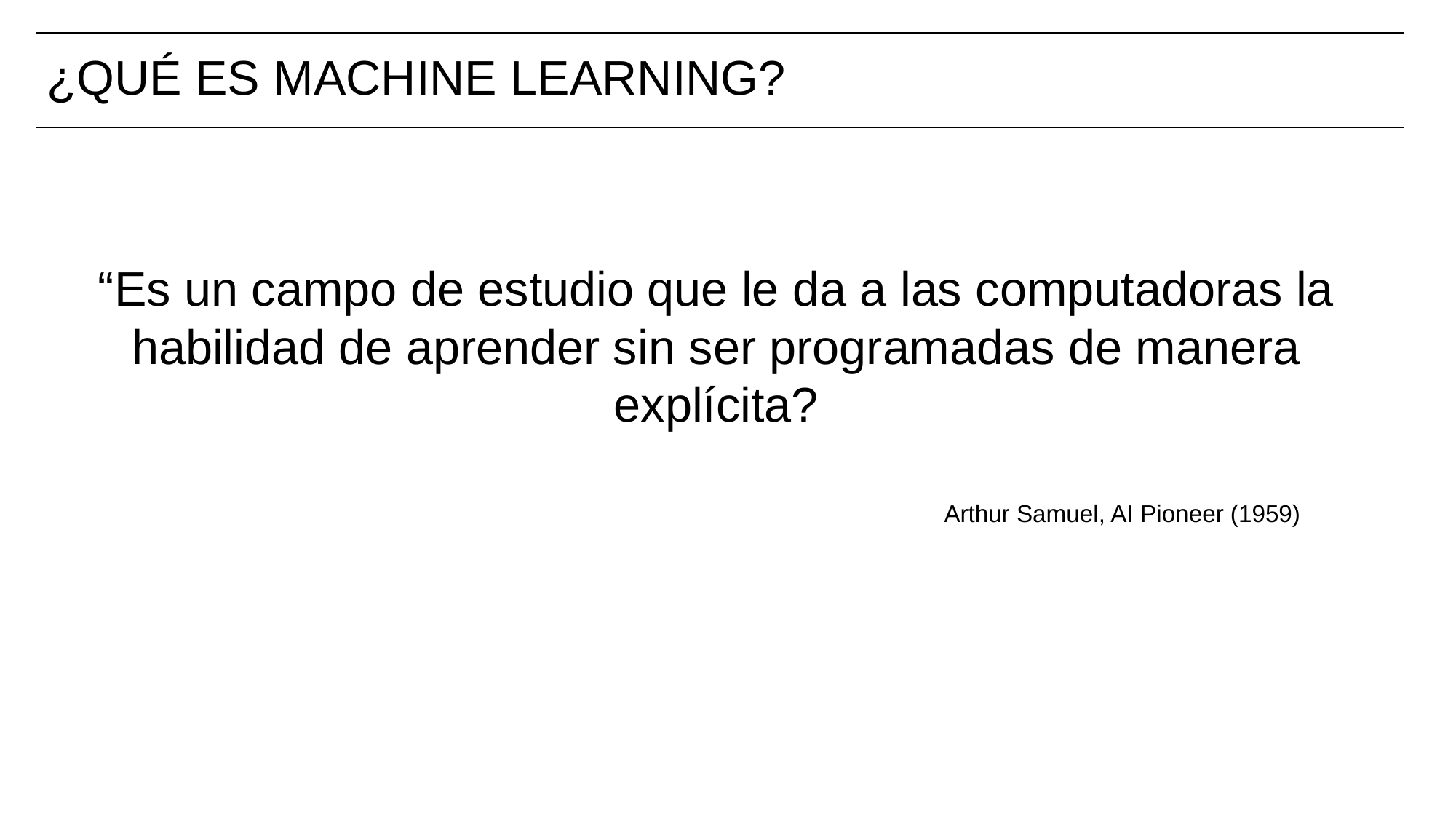

# ¿QUÉ ES MACHINE LEARNING?
“Es un campo de estudio que le da a las computadoras la habilidad de aprender sin ser programadas de manera explícita?
Arthur Samuel, AI Pioneer (1959)